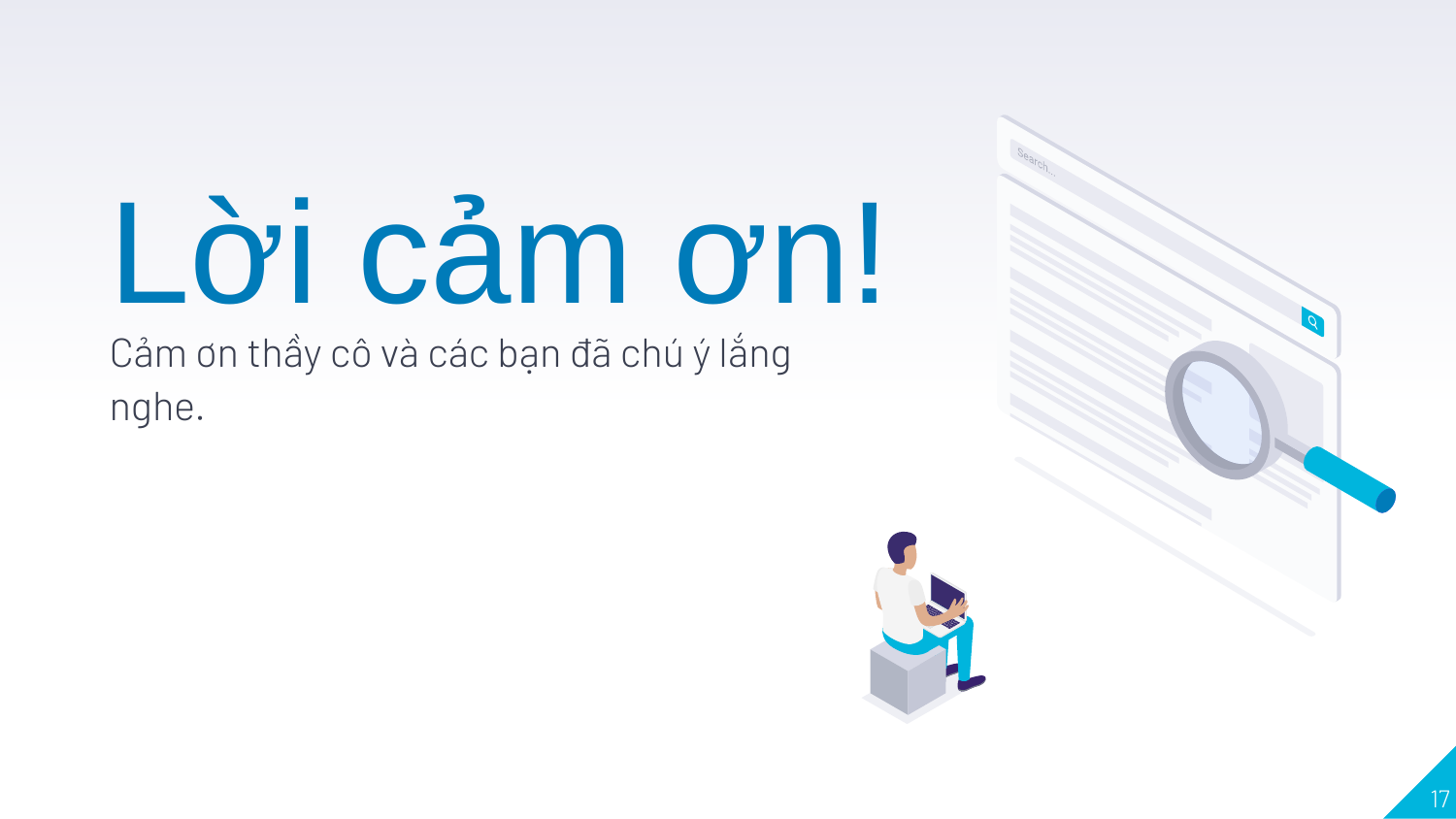

Lời cảm ơn!
Cảm ơn thầy cô và các bạn đã chú ý lắng nghe.
17